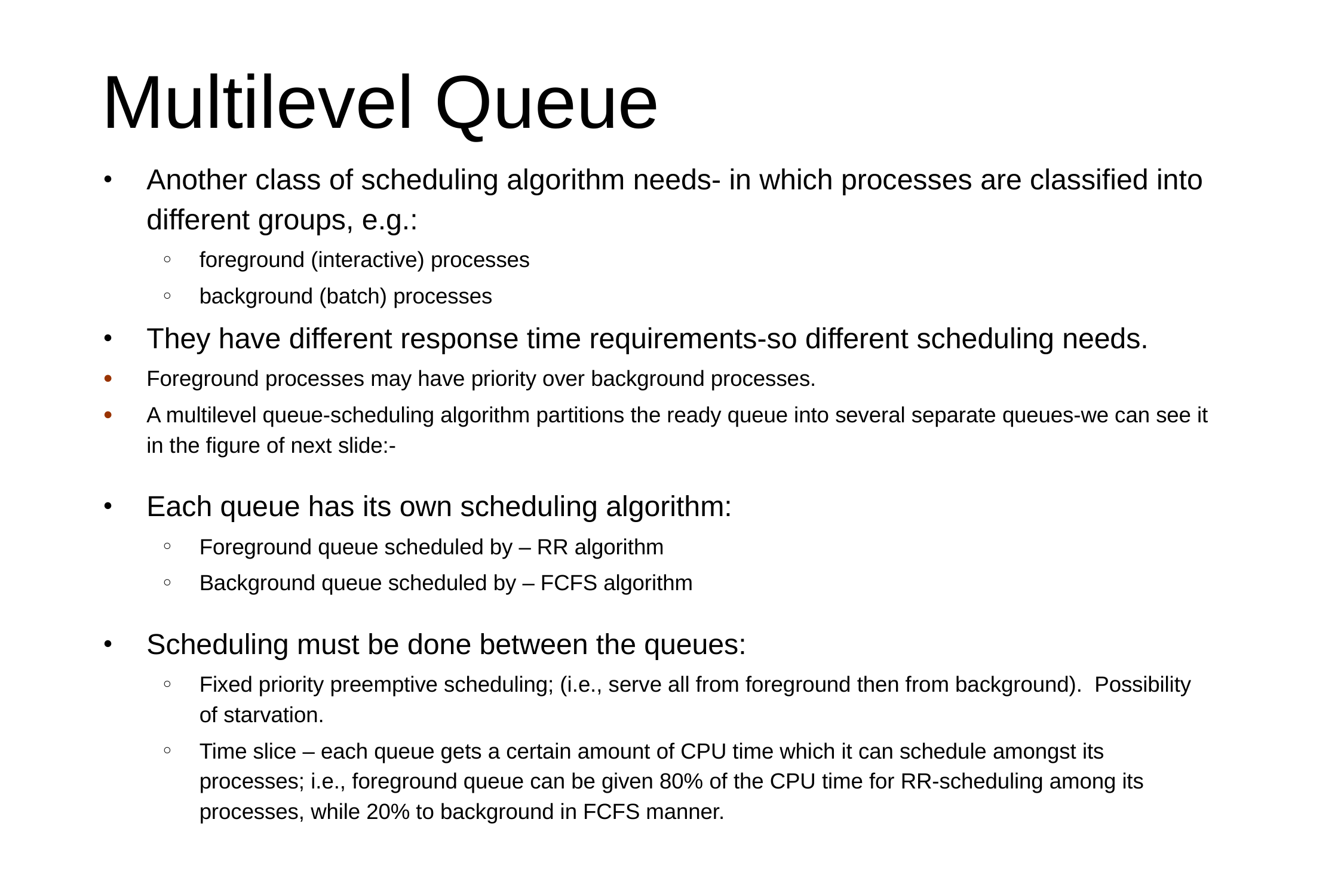

# Multilevel Queue
Another class of scheduling algorithm needs- in which processes are classified into different groups, e.g.:
foreground (interactive) processes
background (batch) processes
They have different response time requirements-so different scheduling needs.
Foreground processes may have priority over background processes.
A multilevel queue-scheduling algorithm partitions the ready queue into several separate queues-we can see it in the figure of next slide:-

Each queue has its own scheduling algorithm:
Foreground queue scheduled by – RR algorithm
Background queue scheduled by – FCFS algorithm

Scheduling must be done between the queues:
Fixed priority preemptive scheduling; (i.e., serve all from foreground then from background).  Possibility of starvation.
Time slice – each queue gets a certain amount of CPU time which it can schedule amongst its processes; i.e., foreground queue can be given 80% of the CPU time for RR-scheduling among its processes, while 20% to background in FCFS manner.